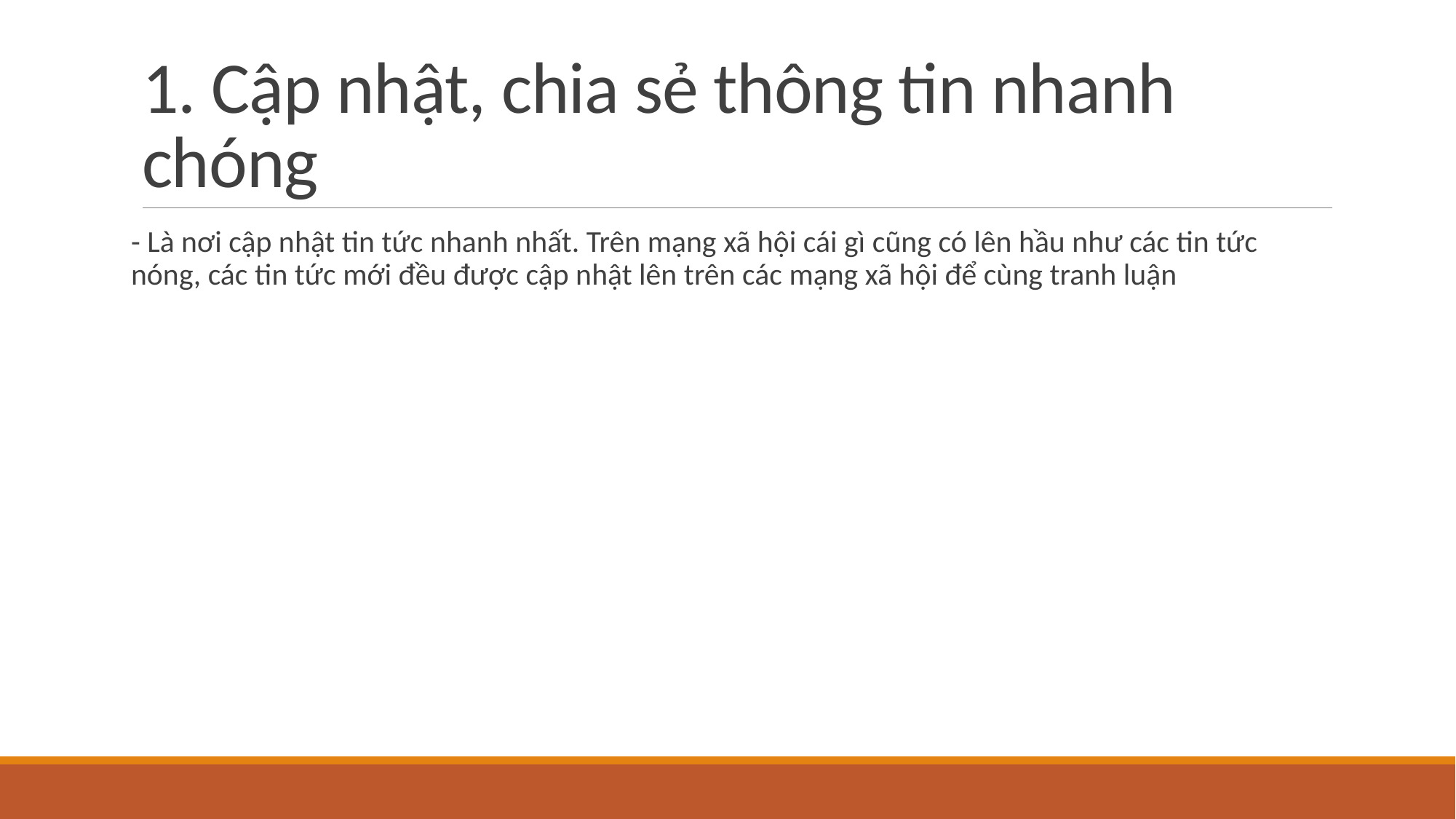

# 1. Cập nhật, chia sẻ thông tin nhanh chóng
- Là nơi cập nhật tin tức nhanh nhất. Trên mạng xã hội cái gì cũng có lên hầu như các tin tức nóng, các tin tức mới đều được cập nhật lên trên các mạng xã hội để cùng tranh luận